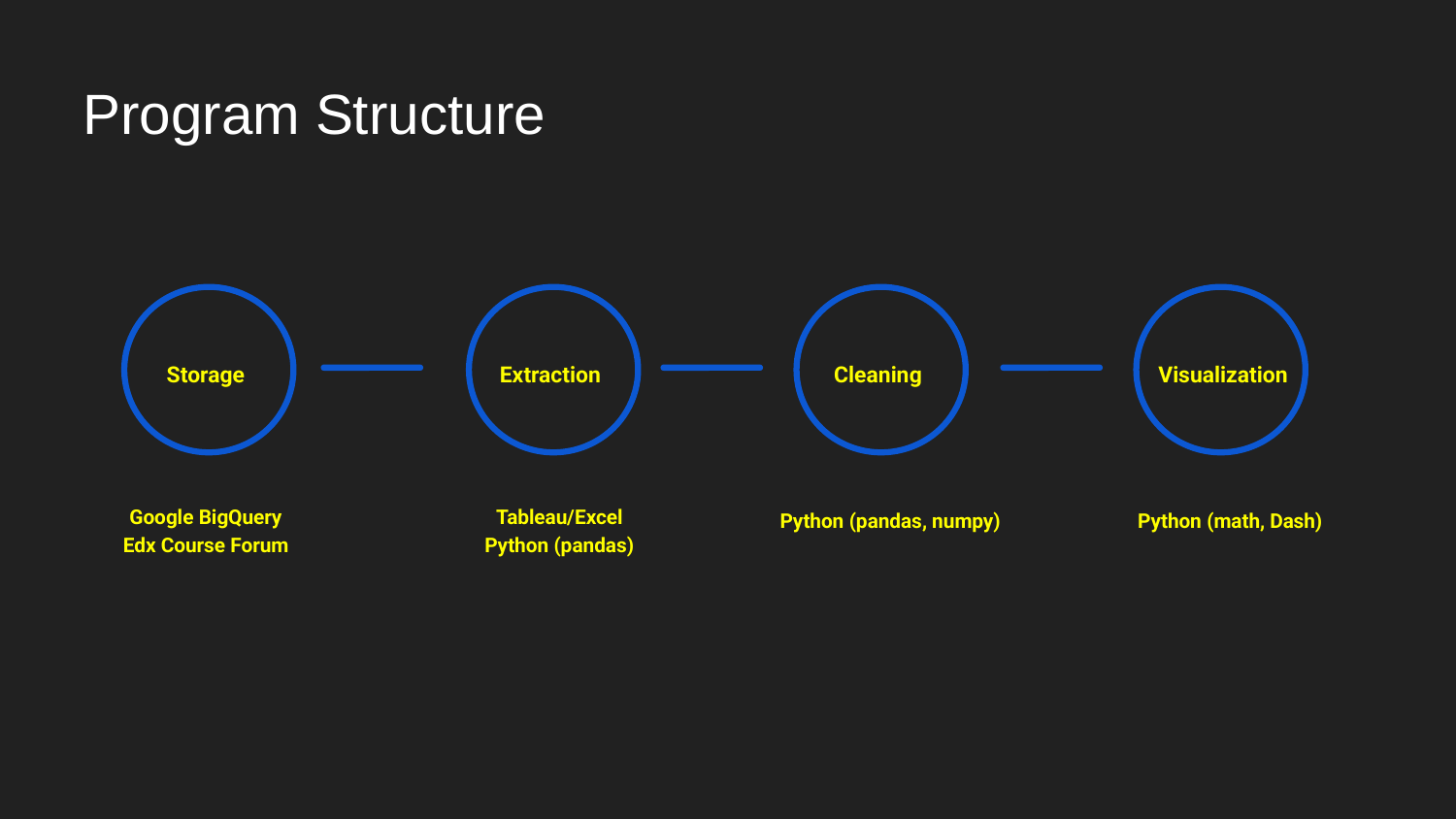

# Program Structure

Storage
Google BigQuery
Edx Course Forum

Extraction
Tableau/Excel
Python (pandas)

Cleaning
Python (pandas, numpy)

Visualization
Python (math, Dash)